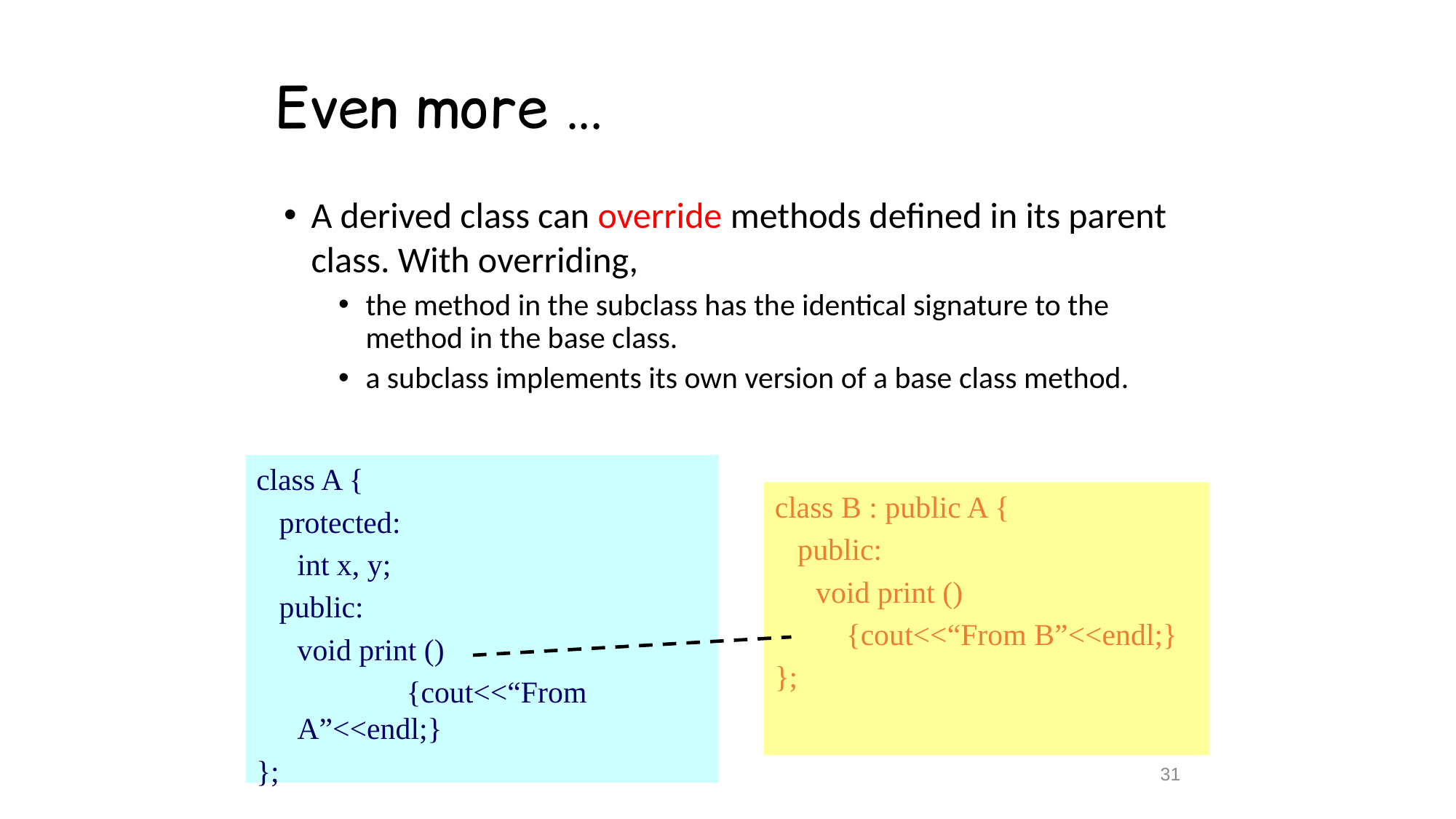

# Even more …
A derived class can override methods defined in its parent class. With overriding,
the method in the subclass has the identical signature to the method in the base class.
a subclass implements its own version of a base class method.
class A {
   protected:
	int x, y;
   public:
	void print ()
		{cout<<“From A”<<endl;}
};
class B : public A {
   public:
	void print ()
	    {cout<<“From B”<<endl;}
};

31